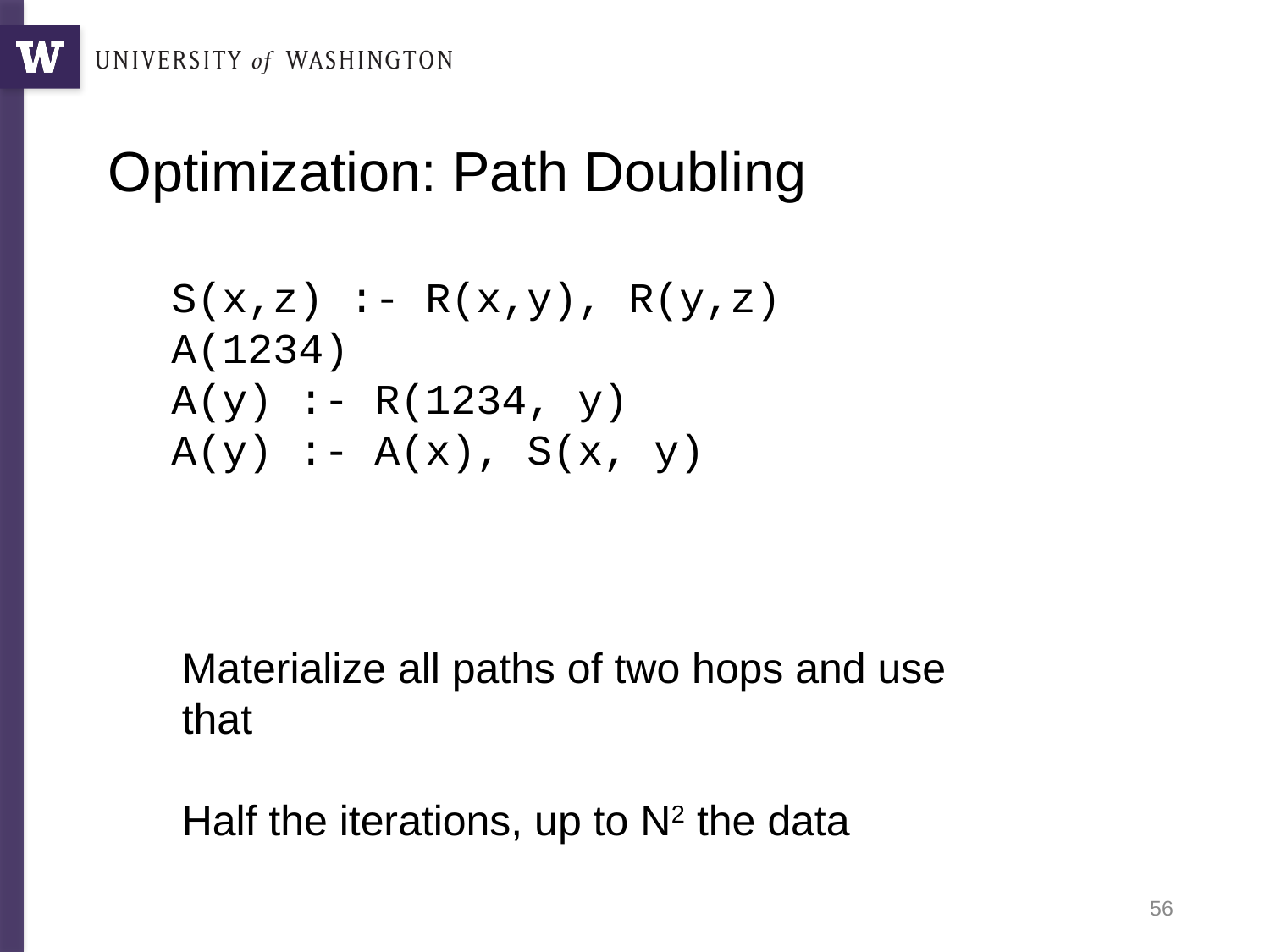

# Optimization: Path Doubling
S(x,z) :- R(x,y), R(y,z)
A(1234)
A(y) :- R(1234, y)
A(y) :- A(x), S(x, y)
Materialize all paths of two hops and use that

Half the iterations, up to N2 the data
56